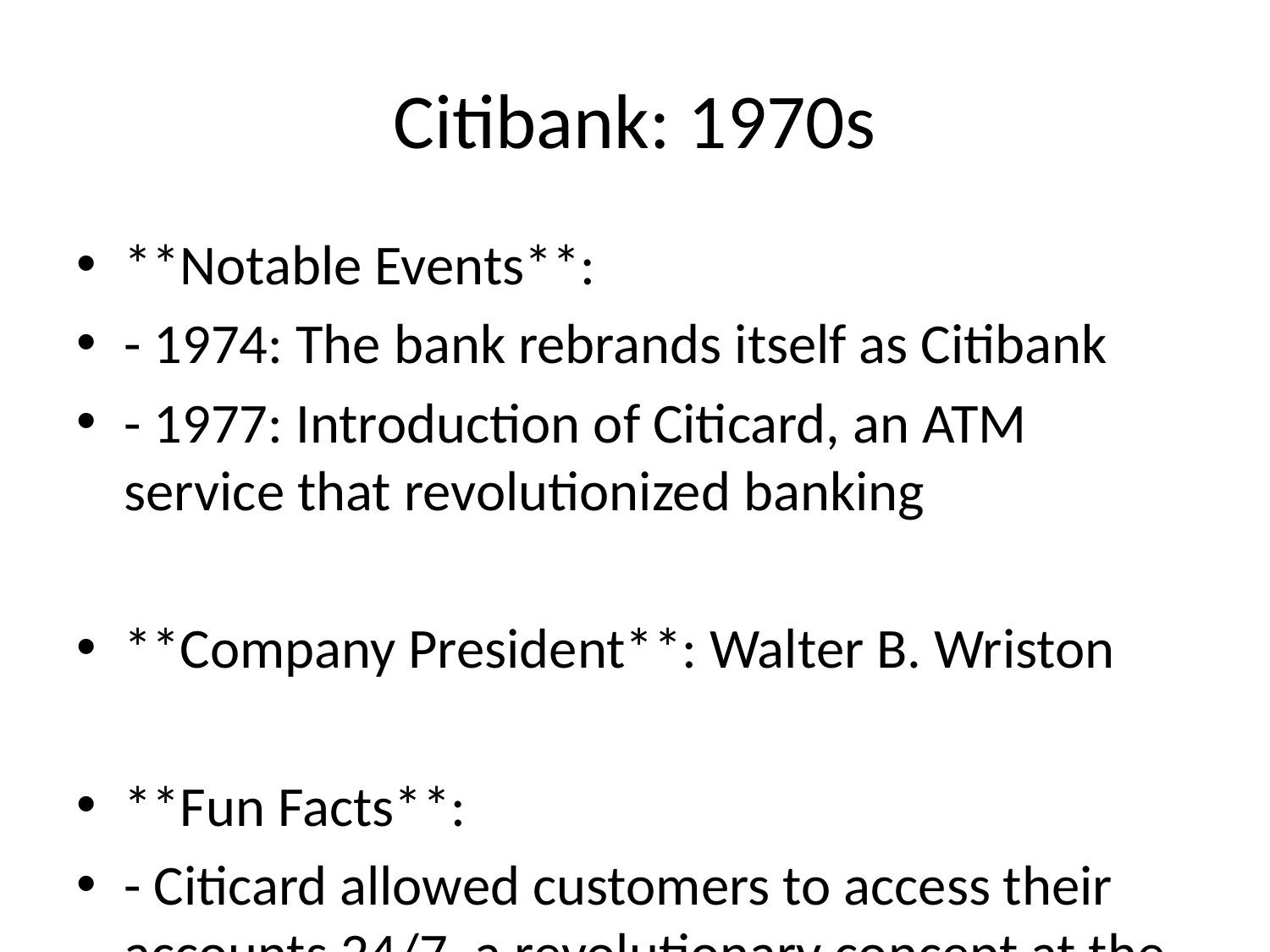

# Citibank: 1970s
**Notable Events**:
- 1974: The bank rebrands itself as Citibank
- 1977: Introduction of Citicard, an ATM service that revolutionized banking

**Company President**: Walter B. Wriston

**Fun Facts**:
- Citicard allowed customers to access their accounts 24/7, a revolutionary concept at the time.